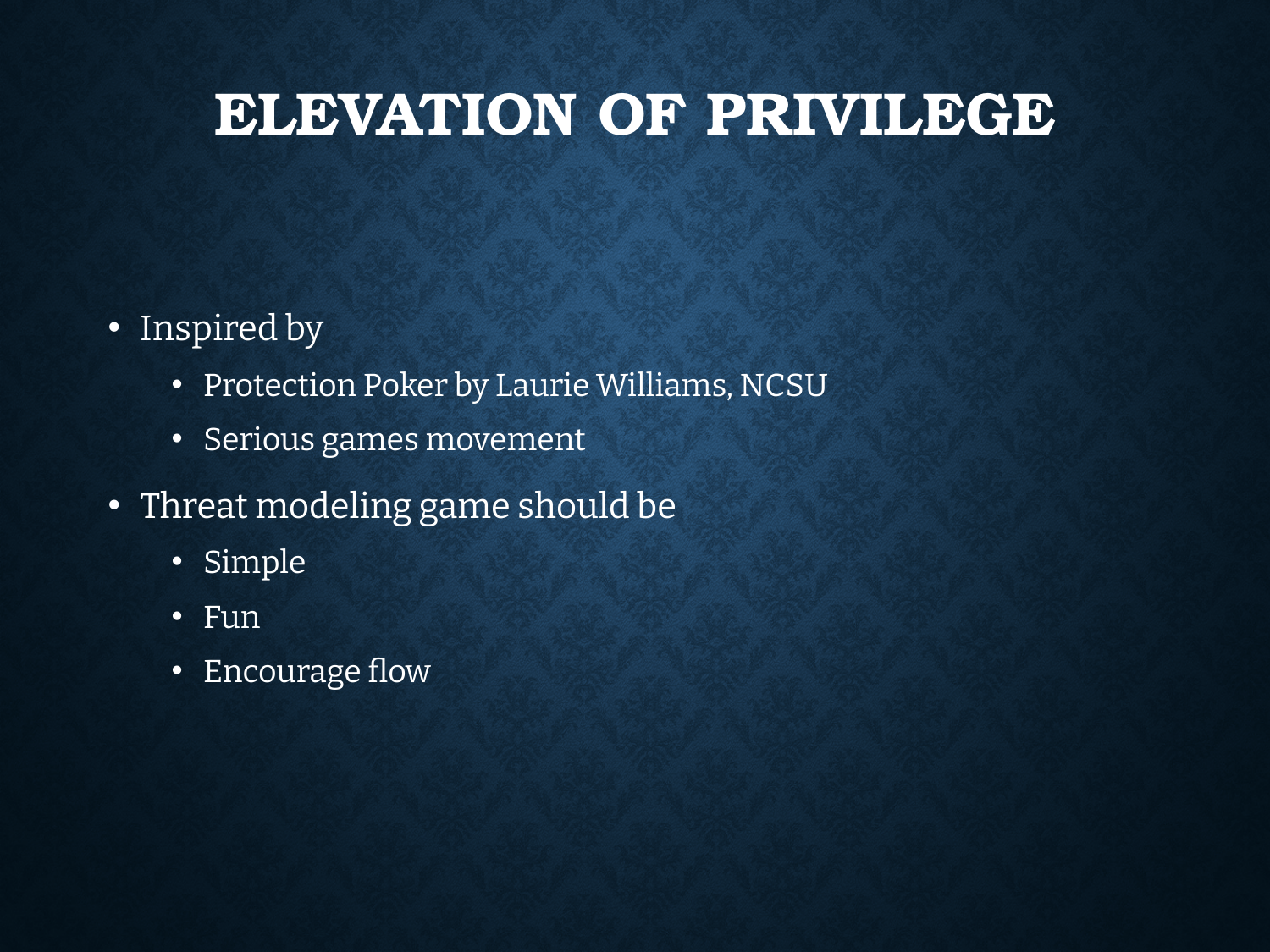

# Elevation of privilege
Inspired by
Protection Poker by Laurie Williams, NCSU
Serious games movement
Threat modeling game should be
Simple
Fun
Encourage flow